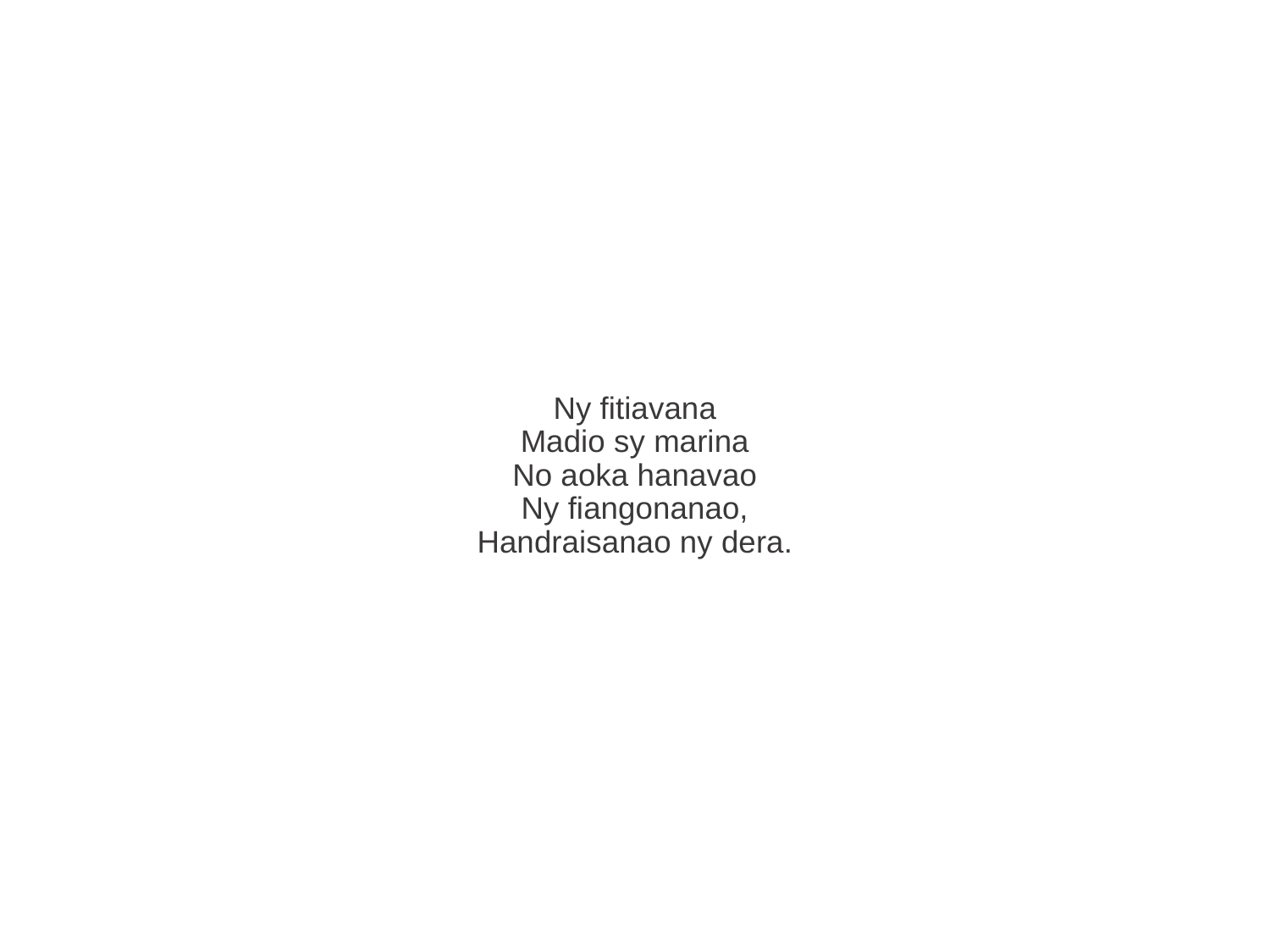

Ny fitiavana
Madio sy marina
No aoka hanavao
Ny fiangonanao,
Handraisanao ny dera.